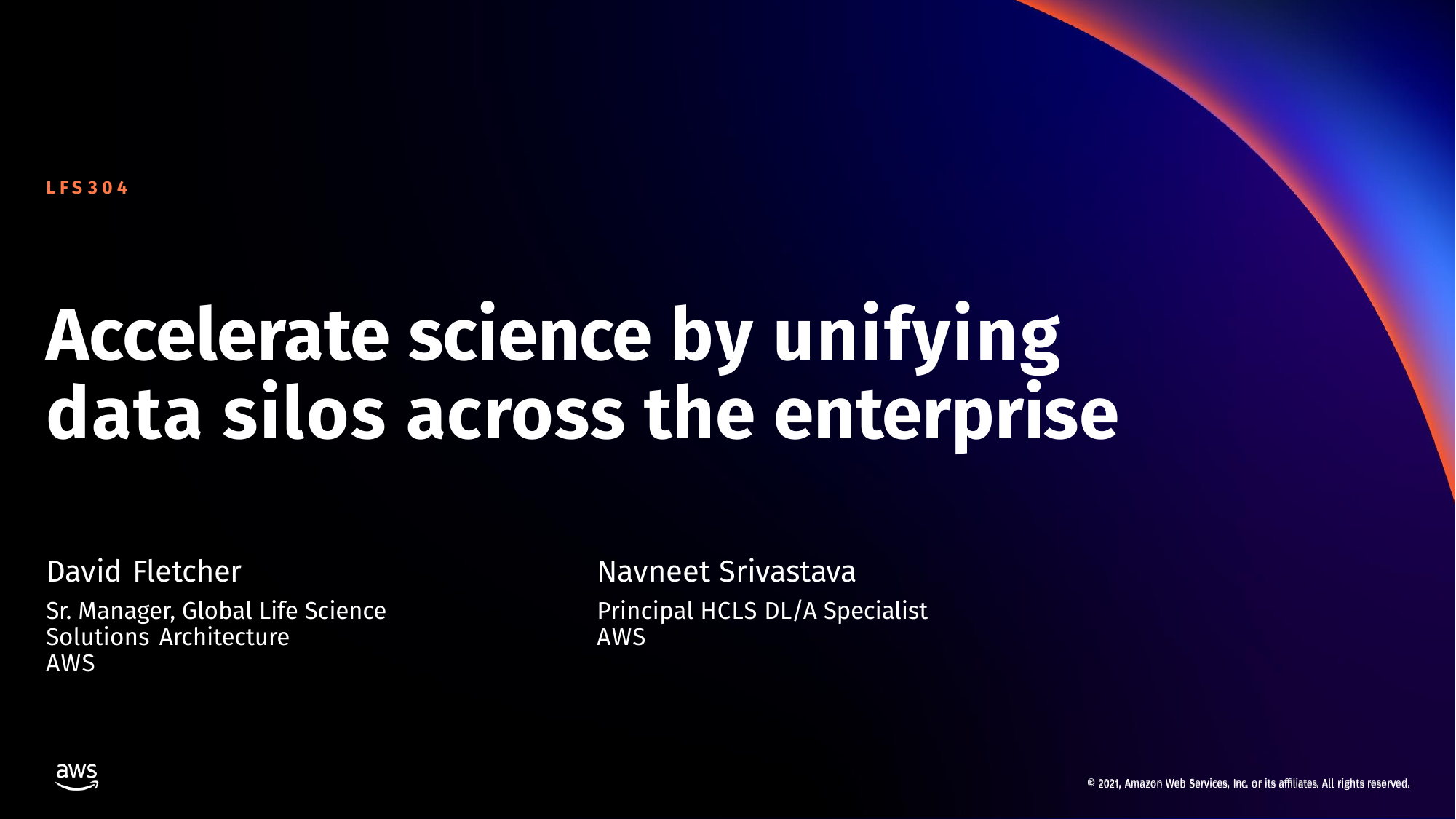

L F S 3 0 4
# Accelerate science by unifying data silos across the enterprise
David Fletcher
Sr. Manager, Global Life Science Solutions Architecture
AWS
Navneet Srivastava
Principal HCLS DL/A Specialist AWS
© 2021, Amazon Web Services, Inc. or its affiliates. All rights reserved.
© 2021, Amazon Web Services, Inc. or its affiliates. All rights reserved.